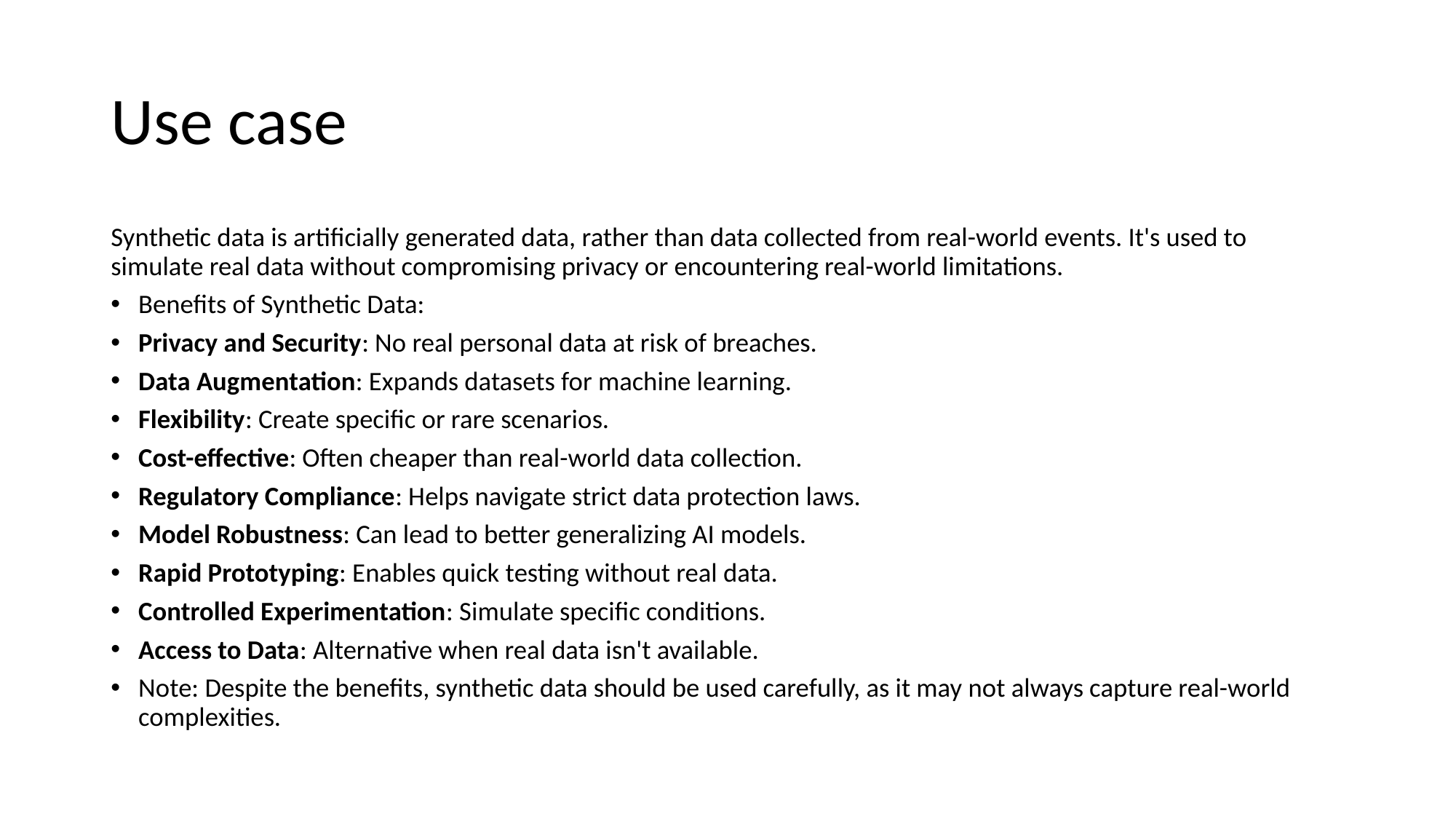

# Use case
Synthetic data is artificially generated data, rather than data collected from real-world events. It's used to simulate real data without compromising privacy or encountering real-world limitations.
Benefits of Synthetic Data:
Privacy and Security: No real personal data at risk of breaches.
Data Augmentation: Expands datasets for machine learning.
Flexibility: Create specific or rare scenarios.
Cost-effective: Often cheaper than real-world data collection.
Regulatory Compliance: Helps navigate strict data protection laws.
Model Robustness: Can lead to better generalizing AI models.
Rapid Prototyping: Enables quick testing without real data.
Controlled Experimentation: Simulate specific conditions.
Access to Data: Alternative when real data isn't available.
Note: Despite the benefits, synthetic data should be used carefully, as it may not always capture real-world complexities.